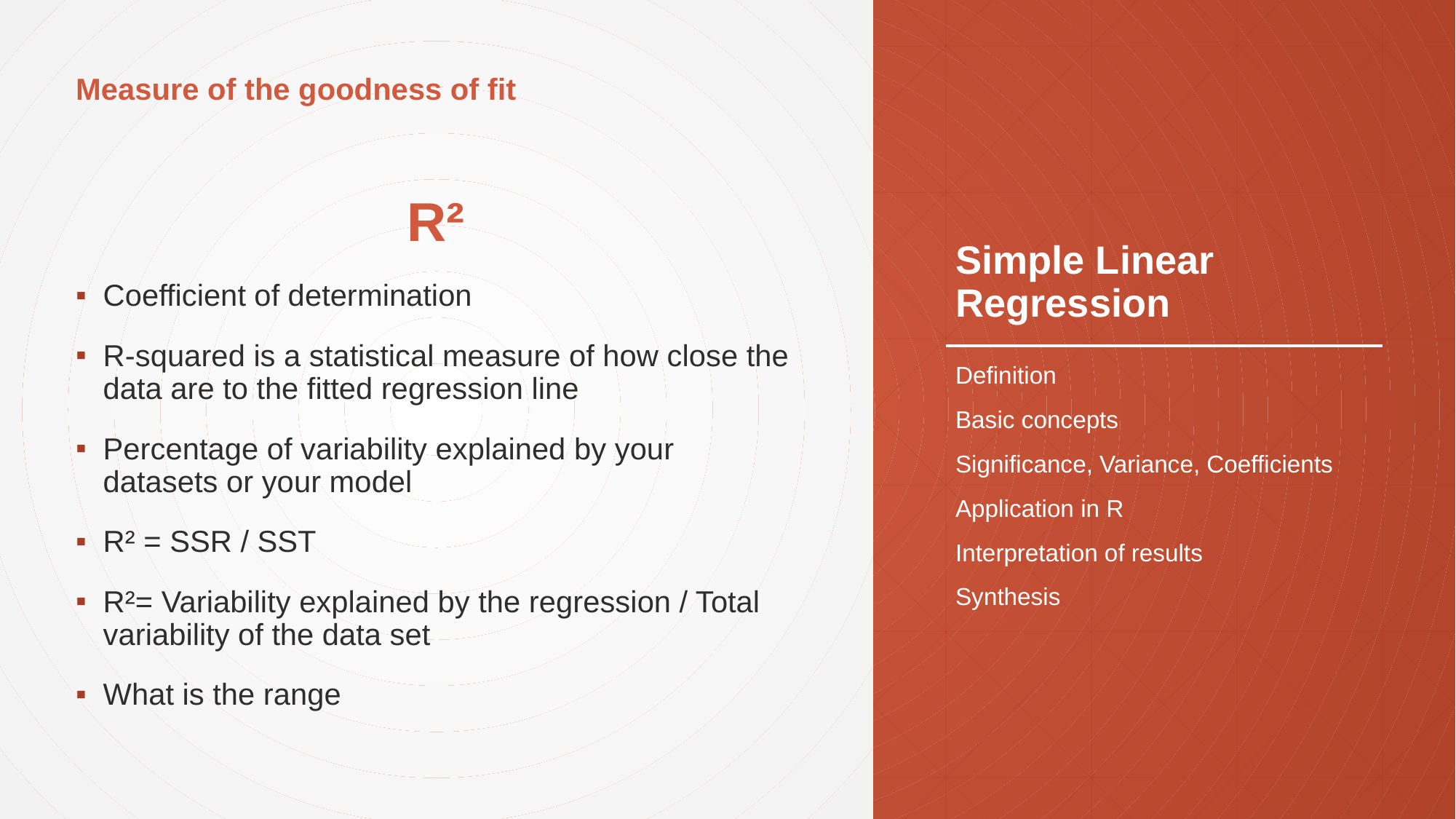

Measure of the goodness of fit

R²
Coefficient of determination
R-squared is a statistical measure of how close the data are to the fitted regression line
Percentage of variability explained by your datasets or your model
R² = SSR / SST
R²= Variability explained by the regression / Total variability of the data set
What is the range

# Simple Linear Regression
Definition
Basic concepts
Significance, Variance, Coefficients
Application in R
Interpretation of results
Synthesis